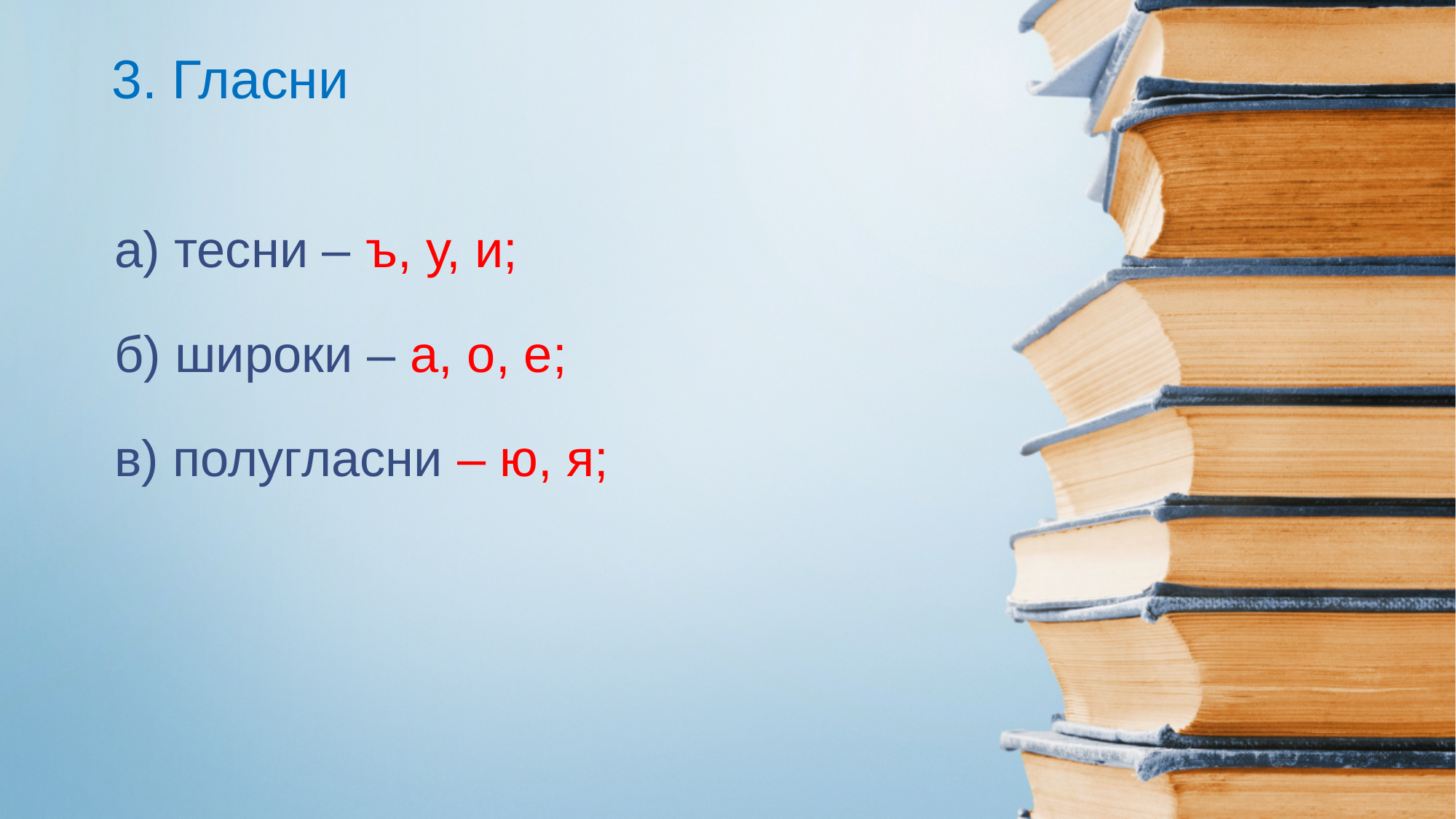

3. Гласни
# а) тесни – ъ, у, и; б) широки – а, о, е; в) полугласни – ю, я;